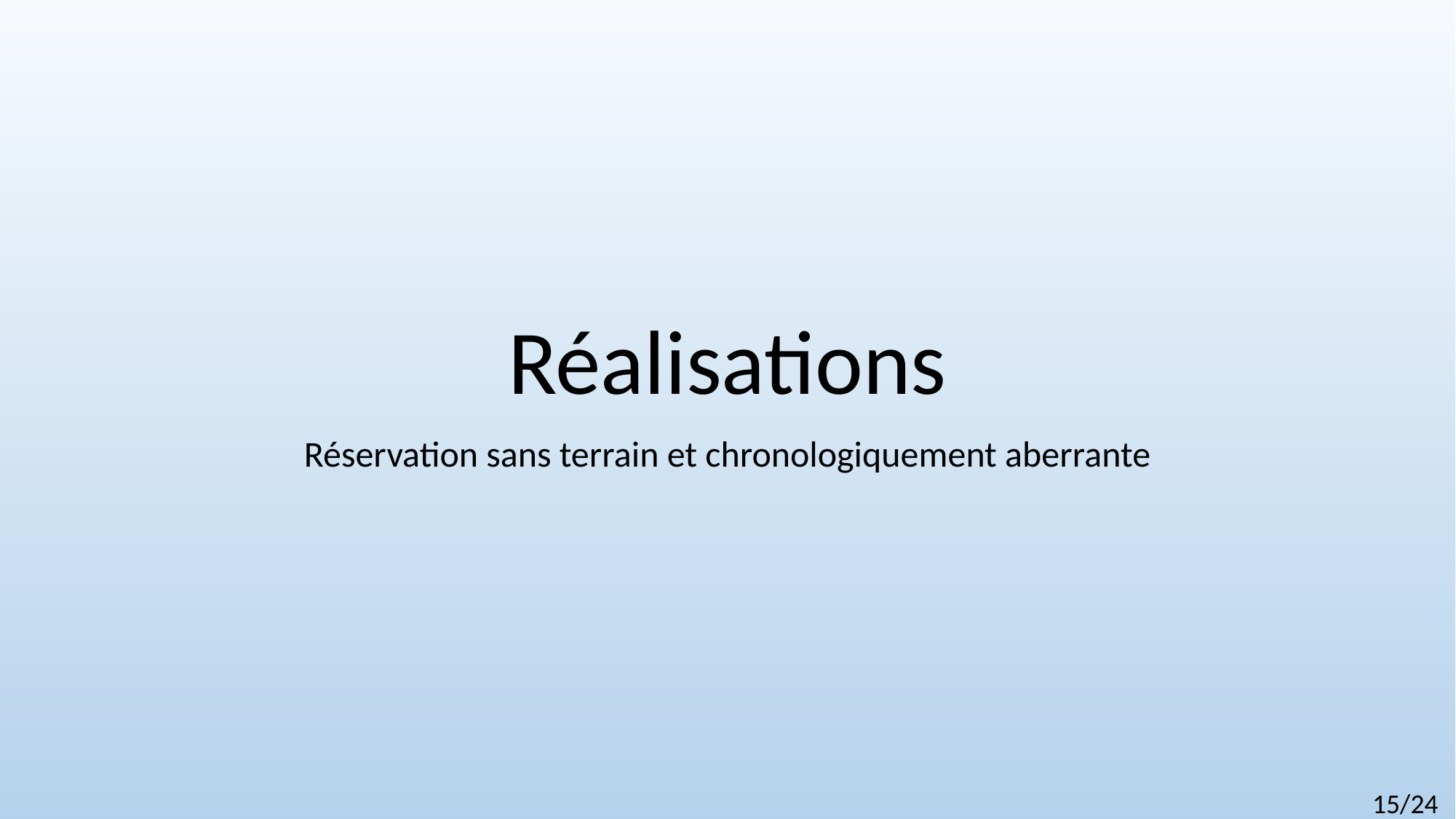

# Réalisations
Réservation sans terrain et chronologiquement aberrante
15/24